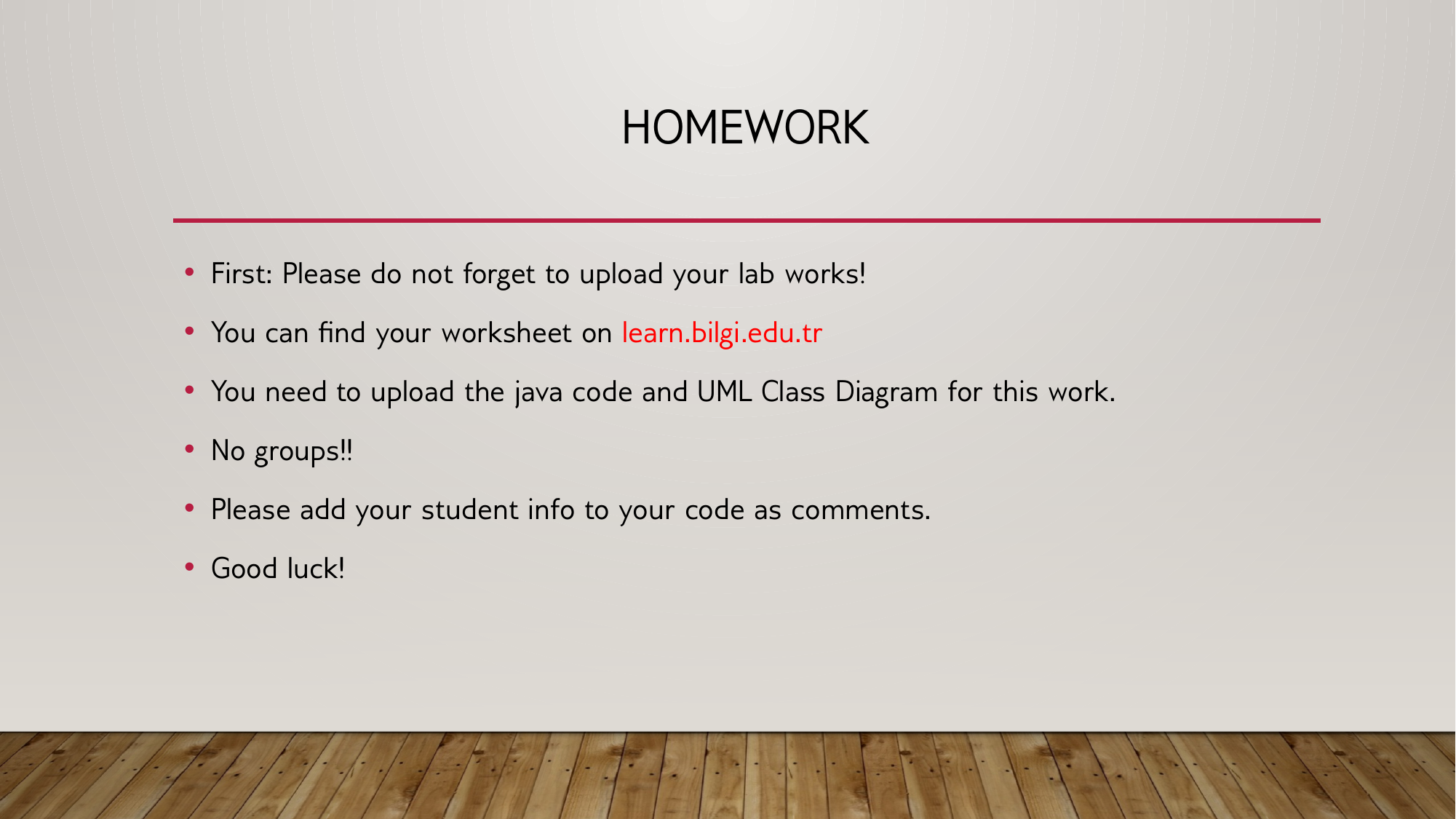

# homework
First: Please do not forget to upload your lab works!
You can find your worksheet on learn.bilgi.edu.tr
You need to upload the java code and UML Class Diagram for this work.
No groups!!
Please add your student info to your code as comments.
Good luck!